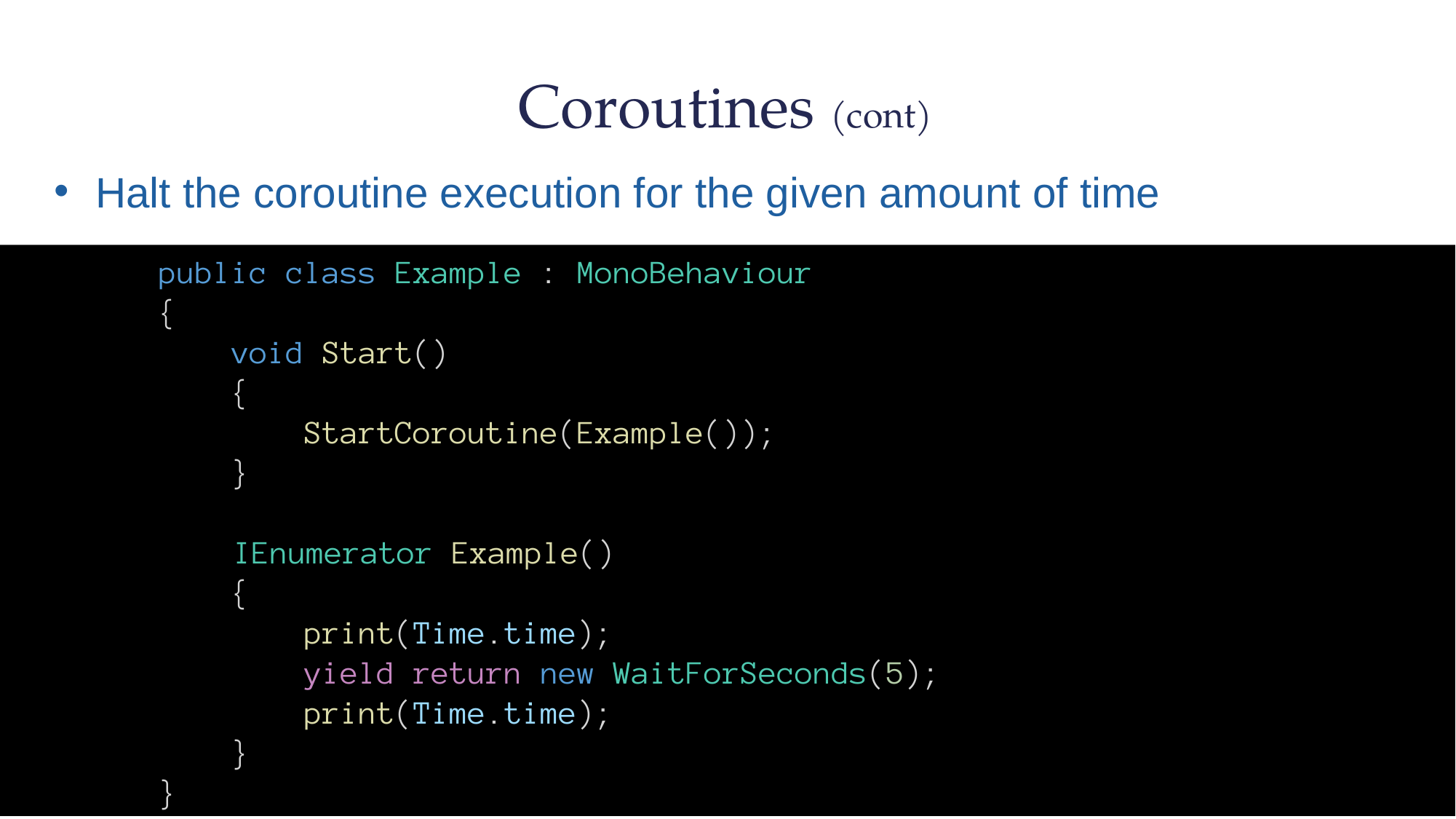

# Coroutines (cont)
Halt the coroutine execution for the given amount of time

public class Example : MonoBehaviour
{
    void Start()
    {
        StartCoroutine(Example());
    }
    		IEnumerator Example()
    {
        print(Time.time);
        yield return new WaitForSeconds(5);
        print(Time.time);
    }
}